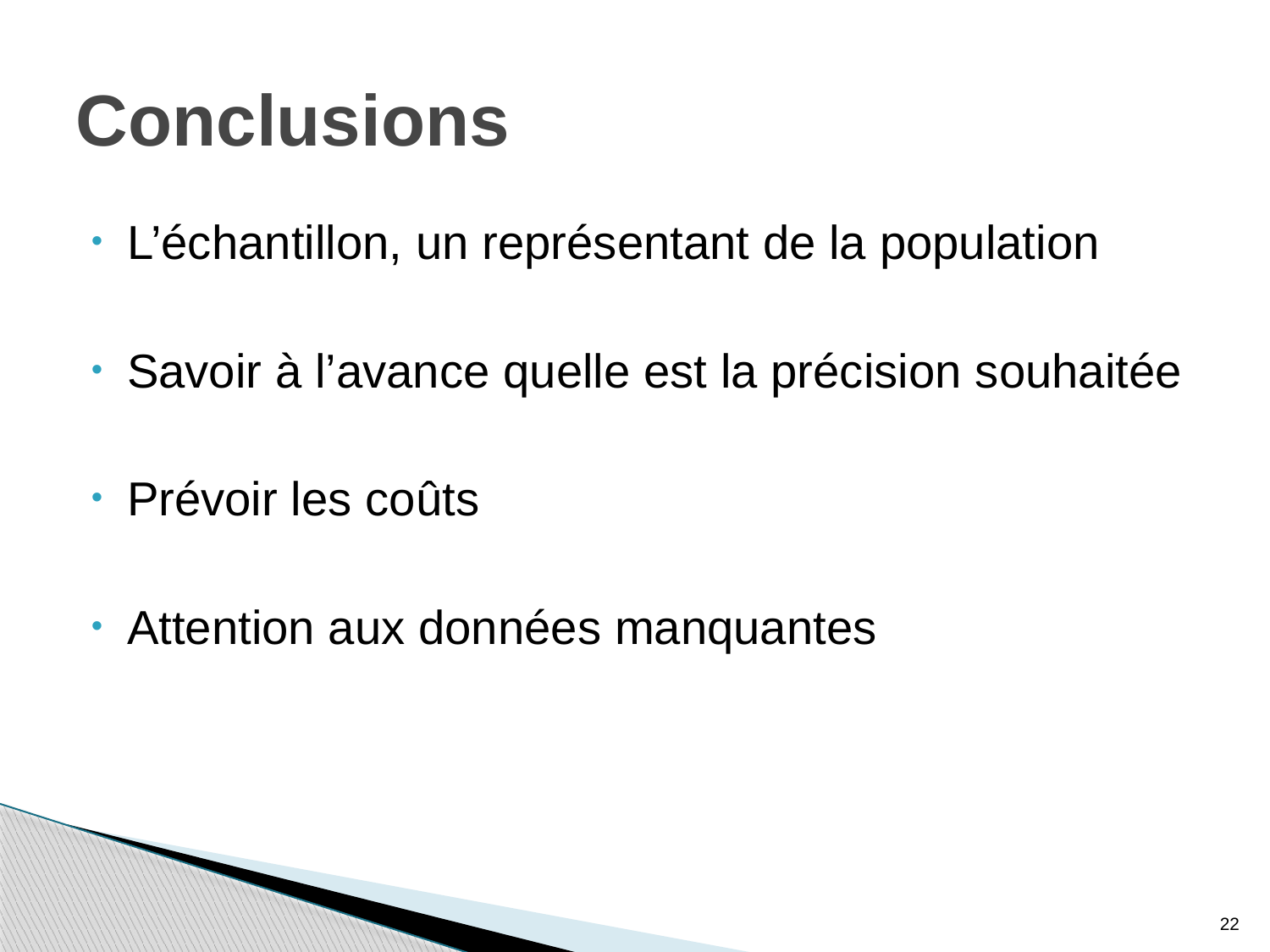

# Conclusions
L’échantillon, un représentant de la population

Savoir à l’avance quelle est la précision souhaitée

Prévoir les coûts

Attention aux données manquantes
22